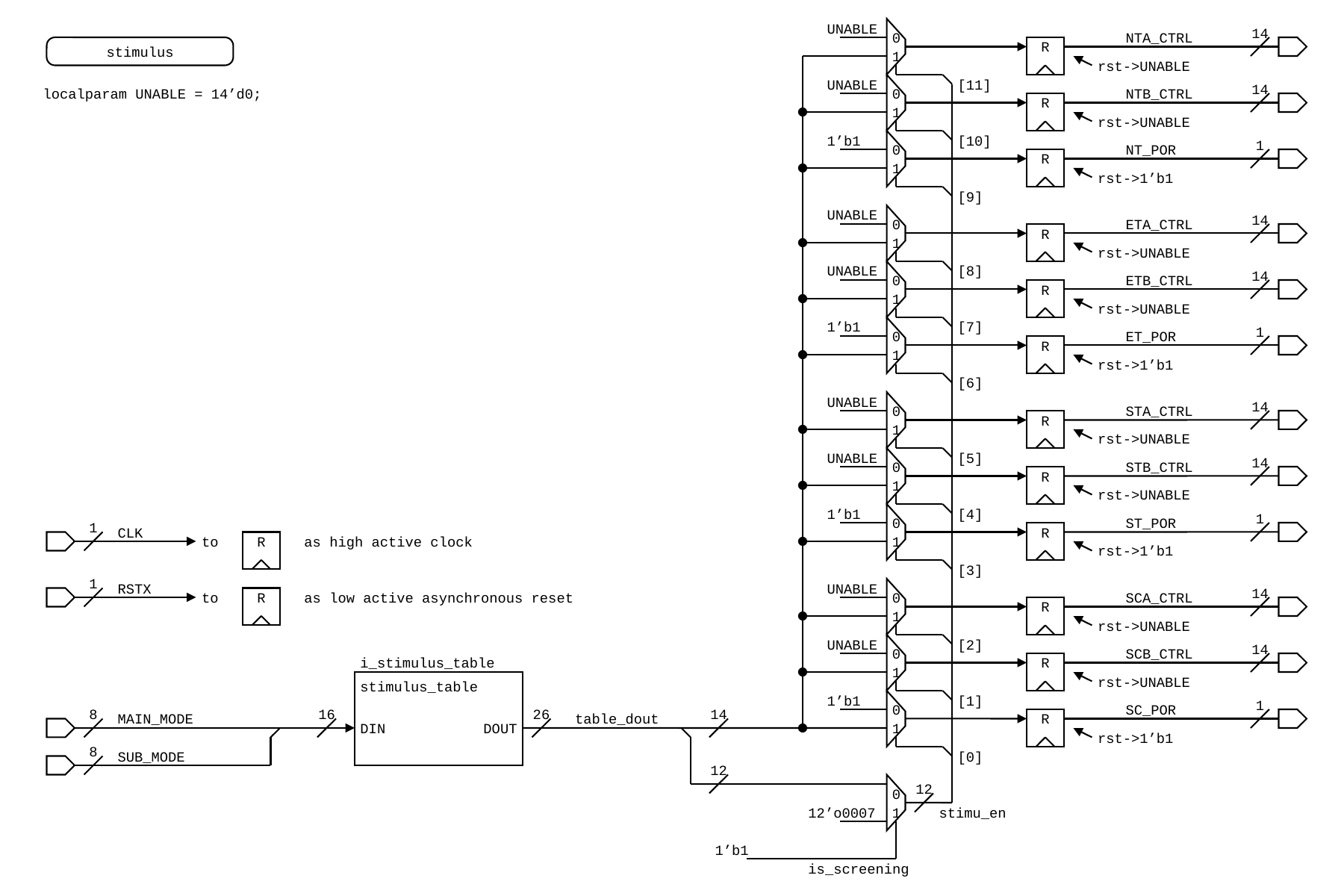

UNABLE
0
NTA_CTRL
14
R
stimulus

1
rst->UNABLE
UNABLE
[11]
localparam UNABLE = 14’d0;
0
NTB_CTRL
14
R

1
rst->UNABLE
1’b1
[10]
0
NT_POR
1
R

1
rst->1’b1
[9]
UNABLE
0
ETA_CTRL
14
R

1
rst->UNABLE
UNABLE
[8]
0
ETB_CTRL
14
R

1
rst->UNABLE
1’b1
[7]
0
ET_POR
1
R

1
rst->1’b1
[6]
UNABLE
0
STA_CTRL
14
R

1
rst->UNABLE
UNABLE
[5]
0
STB_CTRL
14
R

1
rst->UNABLE
1’b1
[4]
0
ST_POR
1
R
1
CLK

R

to
as high active clock
1

rst->1’b1
[3]
1
RSTX
UNABLE
R

to
as low active asynchronous reset
0
SCA_CTRL
14

R

1
rst->UNABLE
UNABLE
[2]
0
SCB_CTRL
14
R
i_stimulus_table

1
stimulus_table
rst->UNABLE
1’b1
[1]
0
SC_POR
1
R
8
MAIN_MODE
16
26
table_dout
14

DIN
DOUT
1
rst->1’b1
8
SUB_MODE
[0]

12
0
12

12’o0007
1
stimu_en
1’b1
is_screening